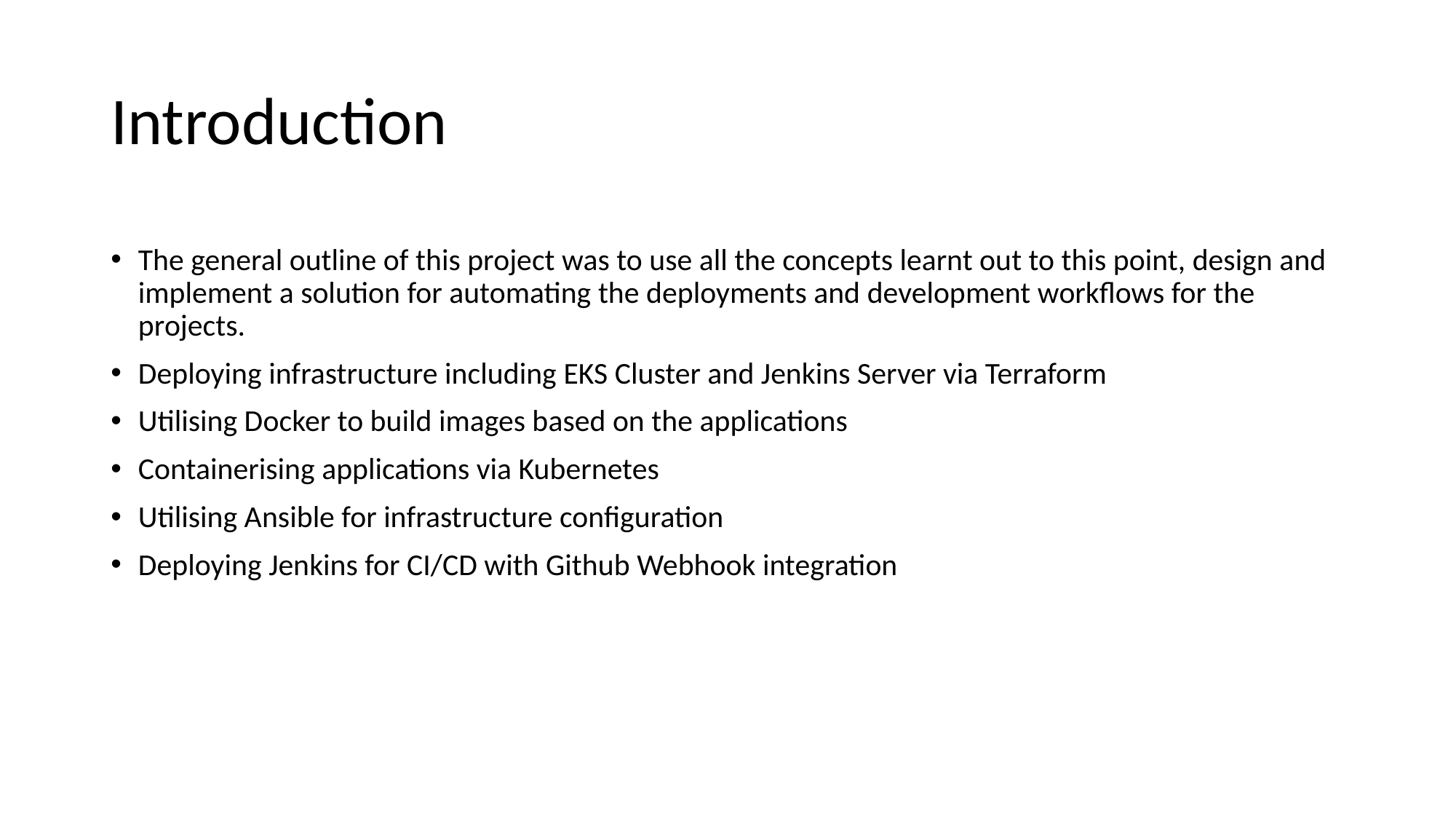

# Introduction

The general outline of this project was to use all the concepts learnt out to this point, design and implement a solution for automating the deployments and development workflows for the projects.
Deploying infrastructure including EKS Cluster and Jenkins Server via Terraform
Utilising Docker to build images based on the applications
Containerising applications via Kubernetes
Utilising Ansible for infrastructure configuration
Deploying Jenkins for CI/CD with Github Webhook integration